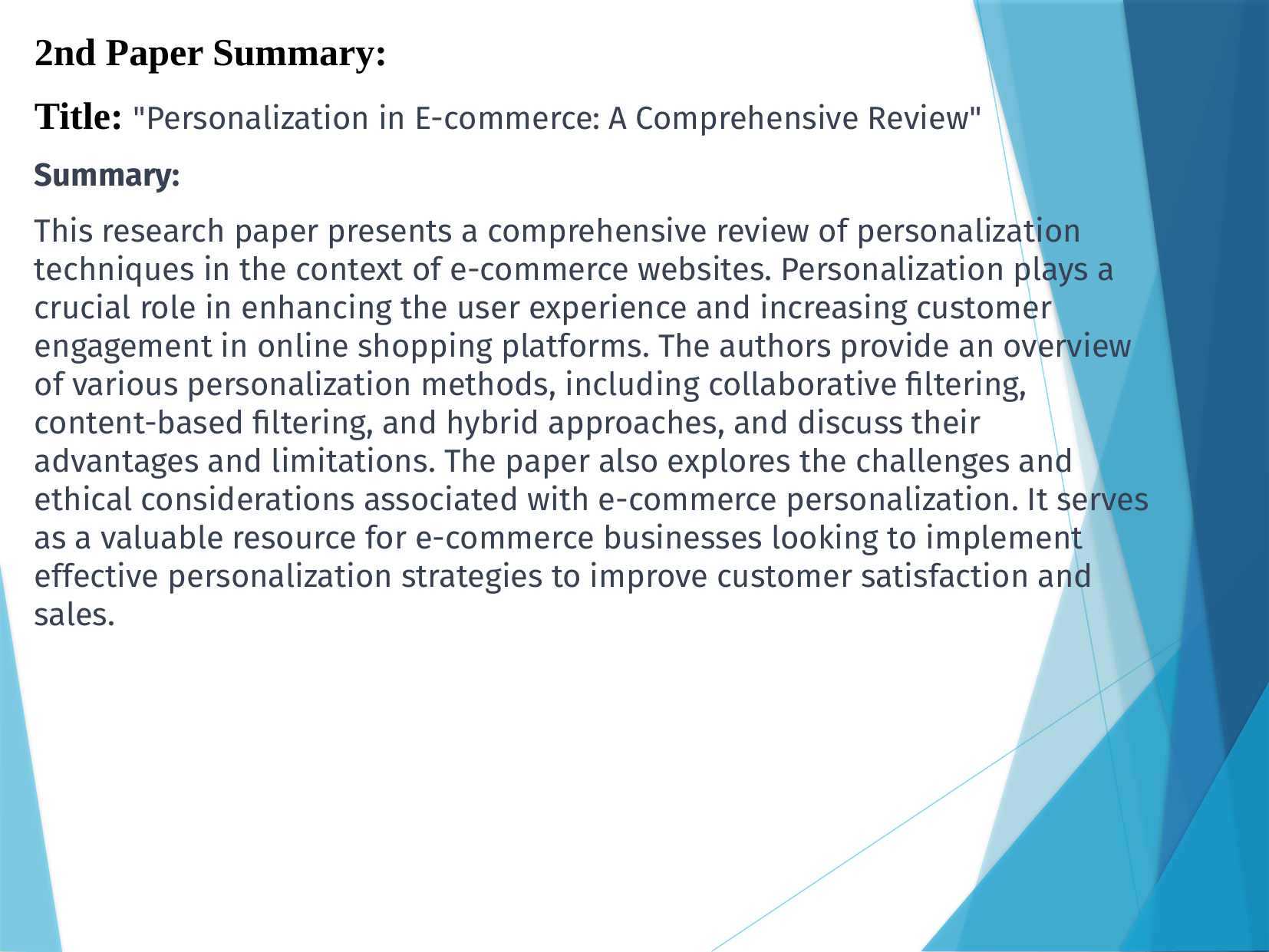

2nd Paper Summary:
Title: "Personalization in E-commerce: A Comprehensive Review"
Summary:
This research paper presents a comprehensive review of personalization techniques in the context of e-commerce websites. Personalization plays a crucial role in enhancing the user experience and increasing customer engagement in online shopping platforms. The authors provide an overview of various personalization methods, including collaborative filtering, content-based filtering, and hybrid approaches, and discuss their advantages and limitations. The paper also explores the challenges and ethical considerations associated with e-commerce personalization. It serves as a valuable resource for e-commerce businesses looking to implement effective personalization strategies to improve customer satisfaction and sales.

#